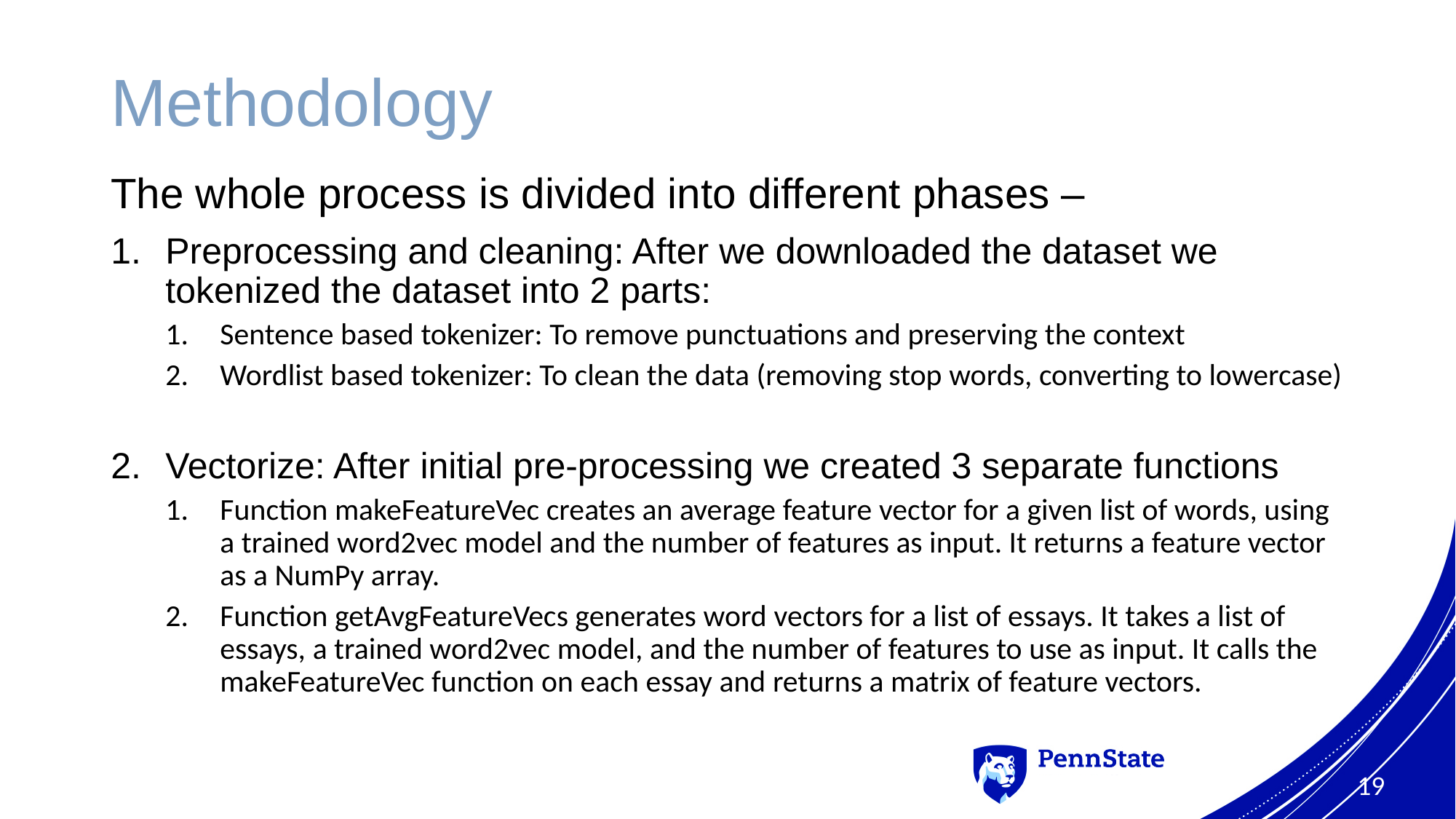

# Methodology
The whole process is divided into different phases –
Preprocessing and cleaning: After we downloaded the dataset we tokenized the dataset into 2 parts:
Sentence based tokenizer: To remove punctuations and preserving the context
Wordlist based tokenizer: To clean the data (removing stop words, converting to lowercase)

Vectorize: After initial pre-processing we created 3 separate functions
Function makeFeatureVec creates an average feature vector for a given list of words, using a trained word2vec model and the number of features as input. It returns a feature vector as a NumPy array.
Function getAvgFeatureVecs generates word vectors for a list of essays. It takes a list of essays, a trained word2vec model, and the number of features to use as input. It calls the makeFeatureVec function on each essay and returns a matrix of feature vectors.